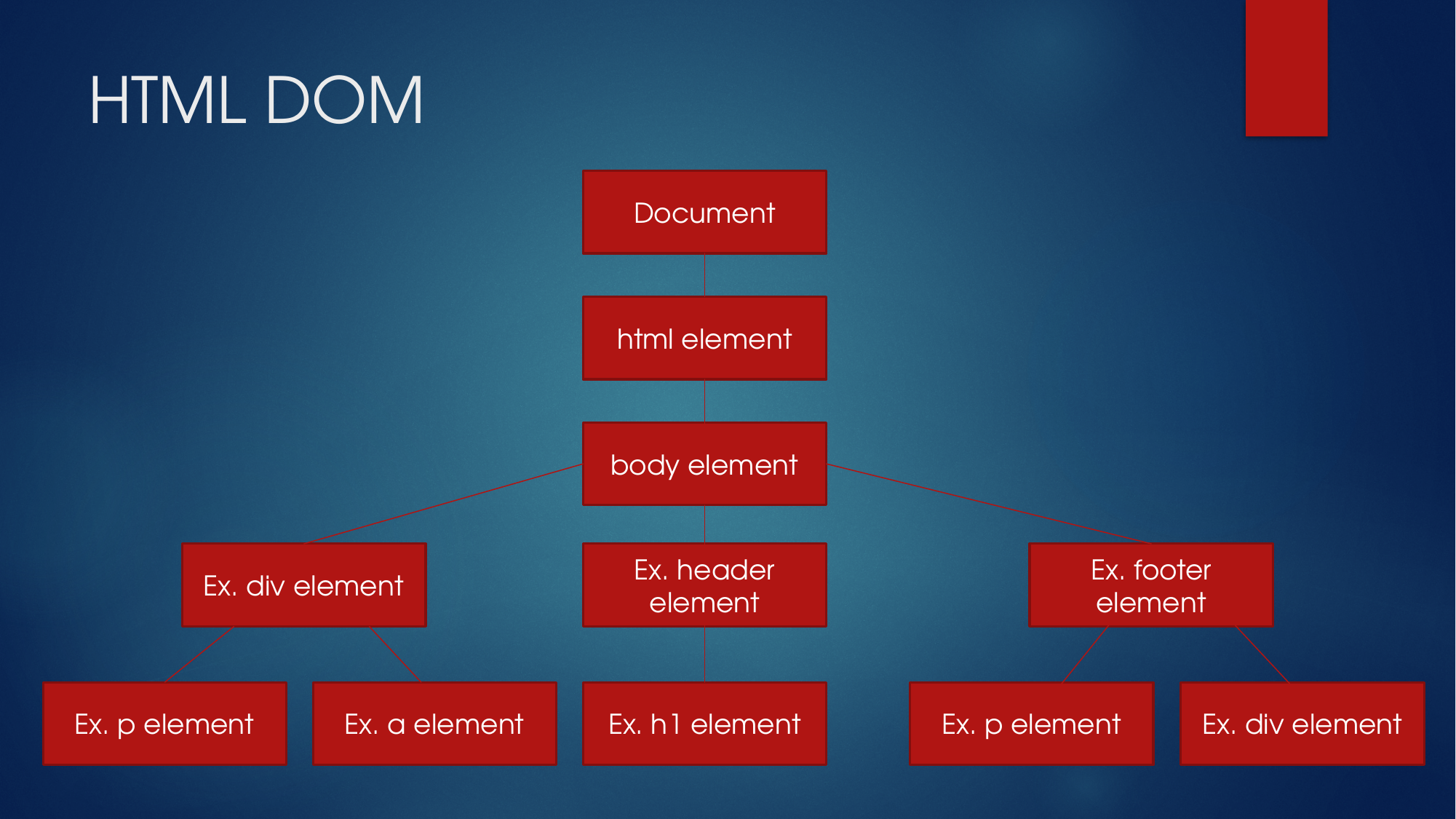

# HTML DOM
Document
html element
body element
Ex. div element
Ex. header element
Ex. footer element
Ex. p element
Ex. a element
Ex. h1 element
Ex. p element
Ex. div element